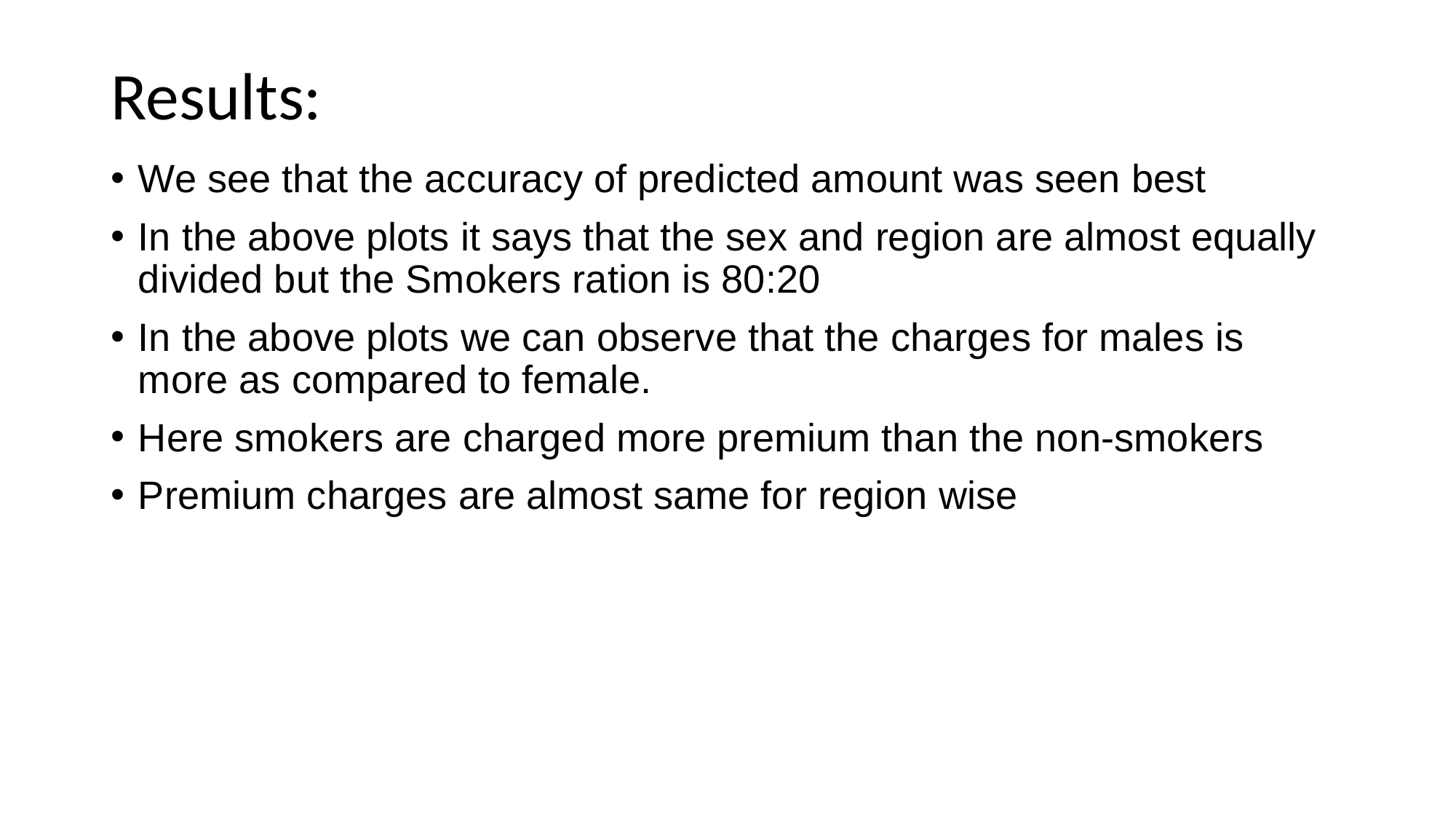

# Results:
We see that the accuracy of predicted amount was seen best
In the above plots it says that the sex and region are almost equally divided but the Smokers ration is 80:20
In the above plots we can observe that the charges for males is more as compared to female.
Here smokers are charged more premium than the non-smokers
Premium charges are almost same for region wise